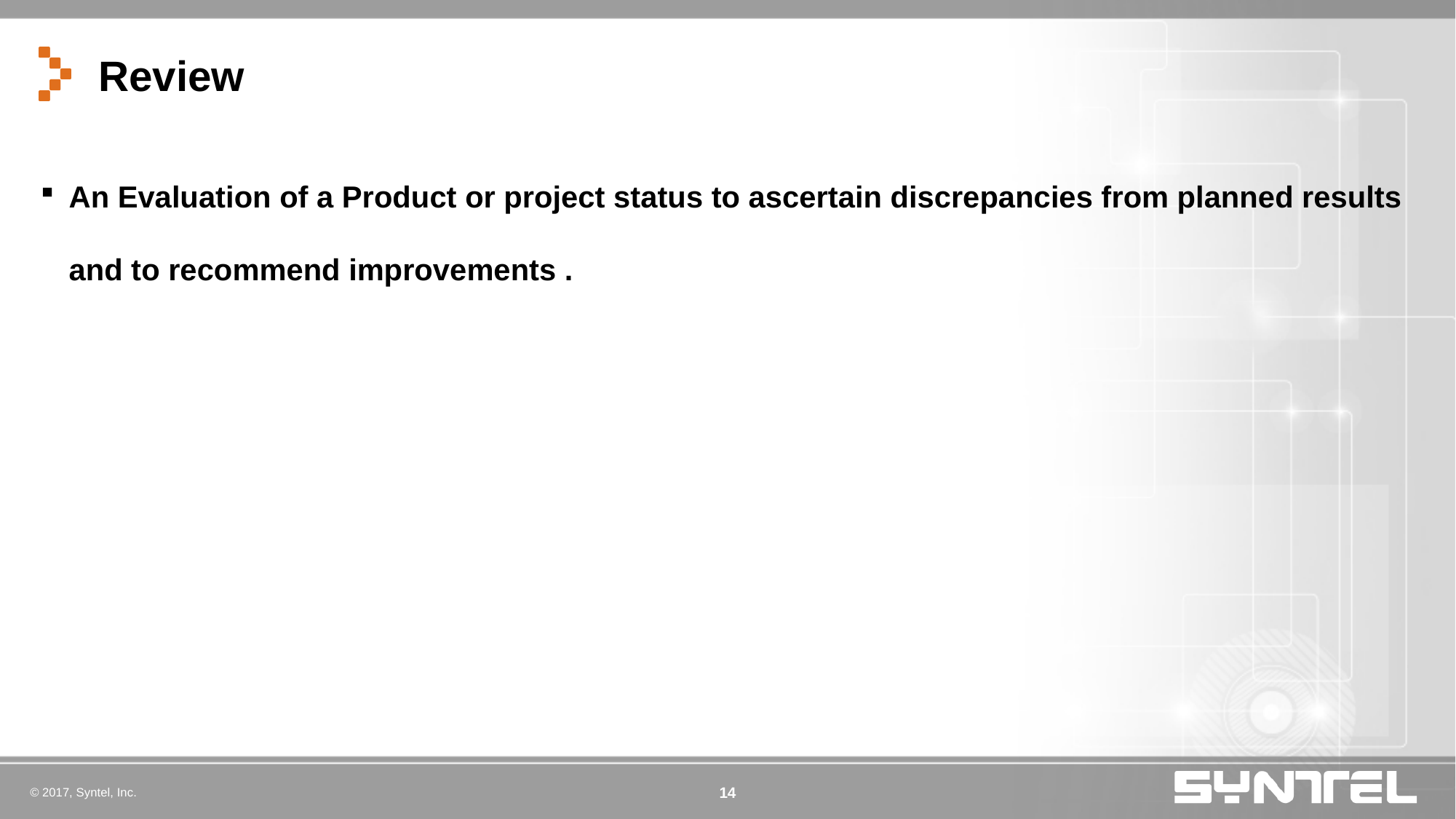

# Review
An Evaluation of a Product or project status to ascertain discrepancies from planned results and to recommend improvements .